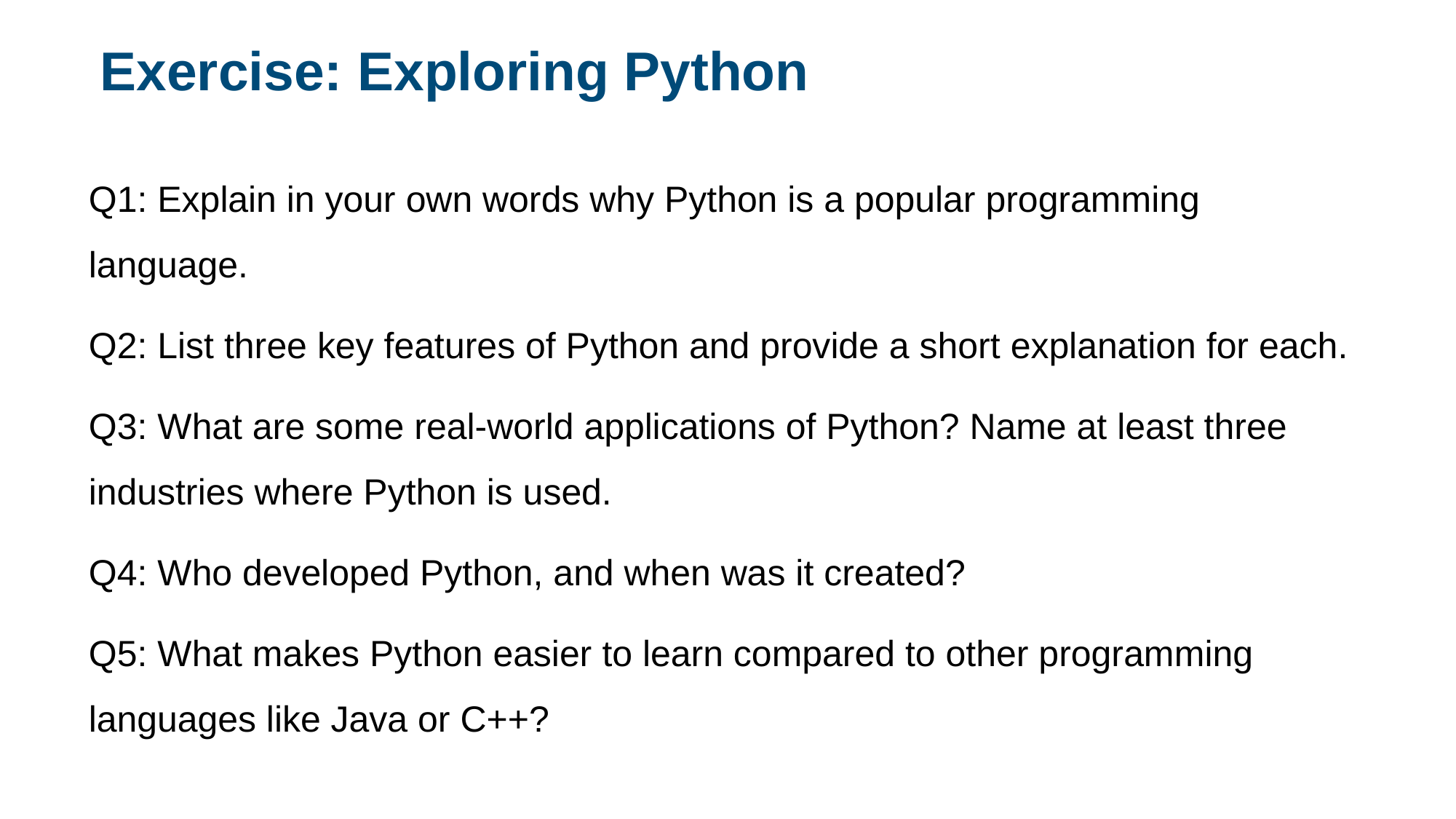

Exercise: Exploring Python
Q1: Explain in your own words why Python is a popular programming language.
Q2: List three key features of Python and provide a short explanation for each.
Q3: What are some real-world applications of Python? Name at least three industries where Python is used.
Q4: Who developed Python, and when was it created?
Q5: What makes Python easier to learn compared to other programming languages like Java or C++?